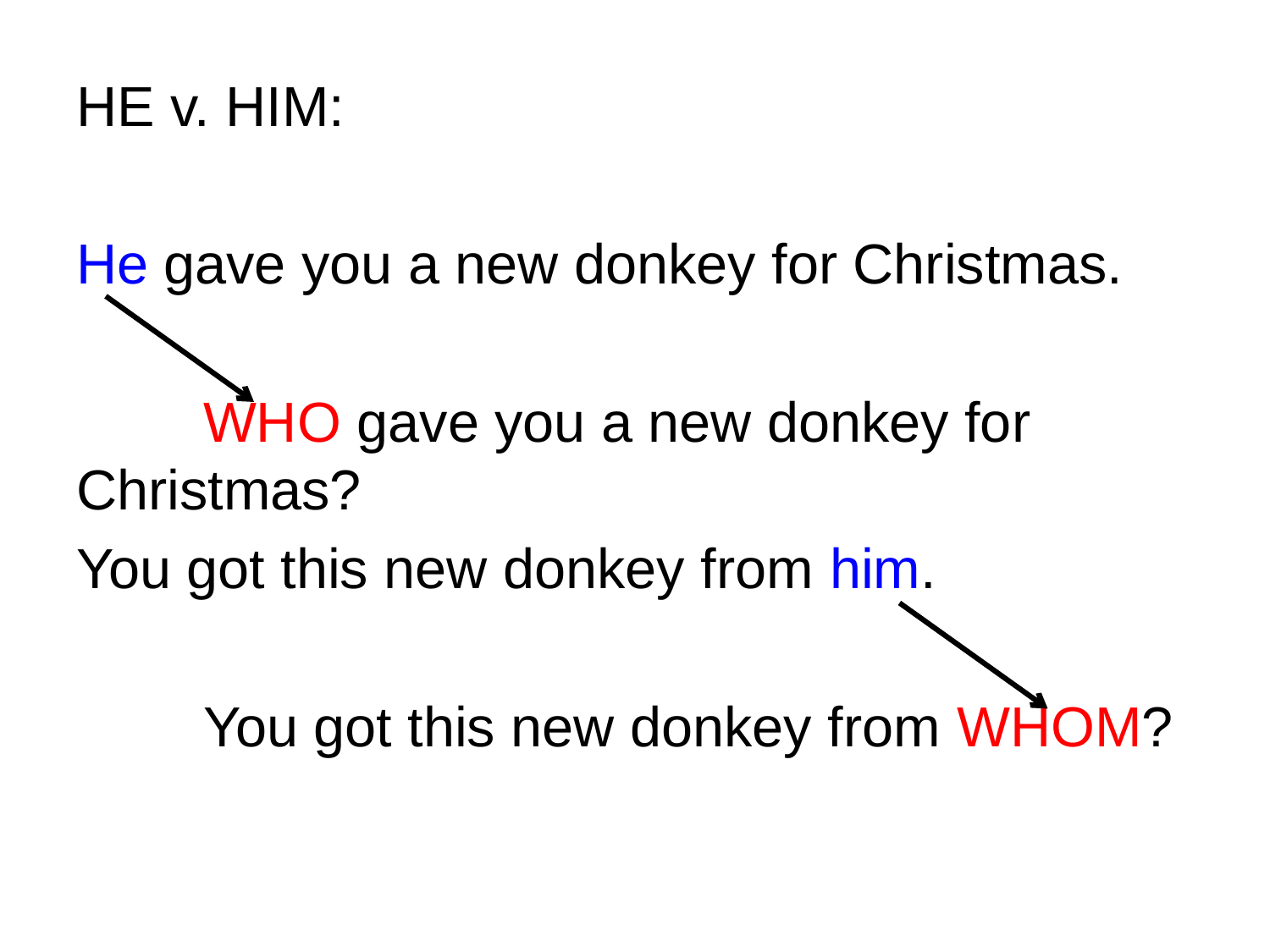

HE v. HIM:

He gave you a new donkey for Christmas.

	WHO gave you a new donkey for 	Christmas?
You got this new donkey from him.

	You got this new donkey from WHOM?